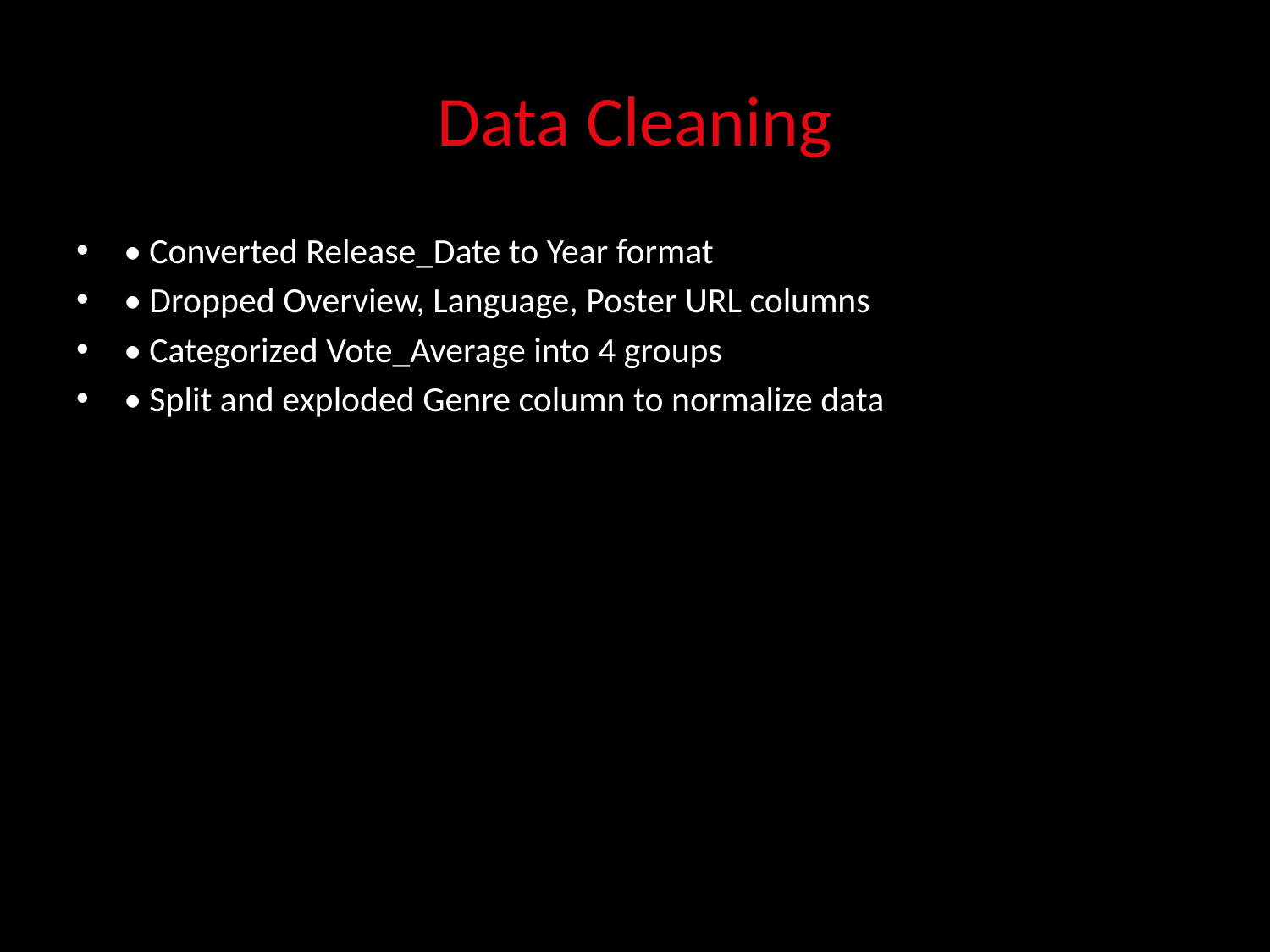

# Data Cleaning
• Converted Release_Date to Year format
• Dropped Overview, Language, Poster URL columns
• Categorized Vote_Average into 4 groups
• Split and exploded Genre column to normalize data